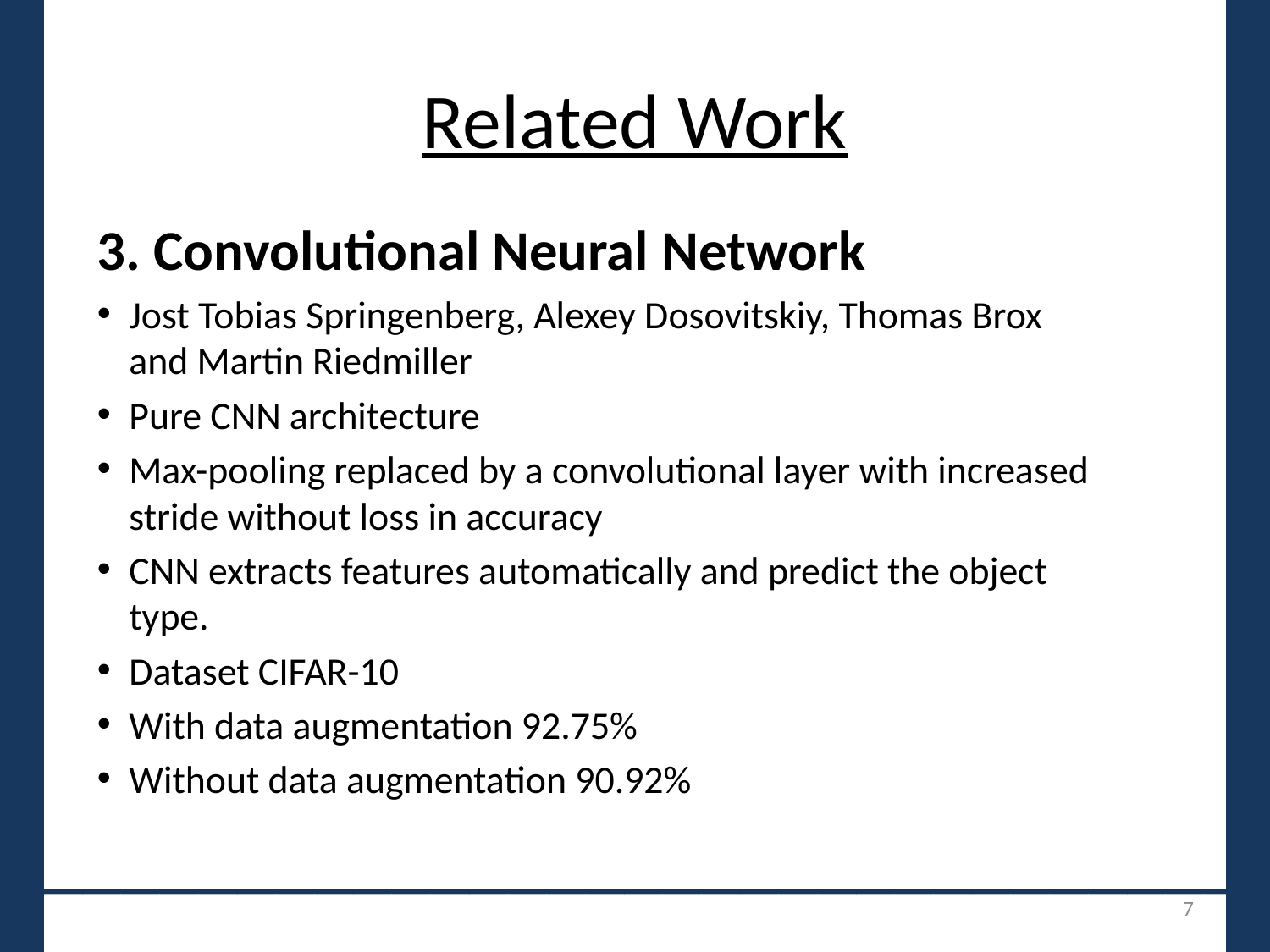

# Related Work
3. Convolutional Neural Network
Jost Tobias Springenberg, Alexey Dosovitskiy, Thomas Brox and Martin Riedmiller
Pure CNN architecture
Max-pooling replaced by a convolutional layer with increased stride without loss in accuracy
CNN extracts features automatically and predict the object type.
Dataset CIFAR-10
With data augmentation 92.75%
Without data augmentation 90.92%

_______________________________
7